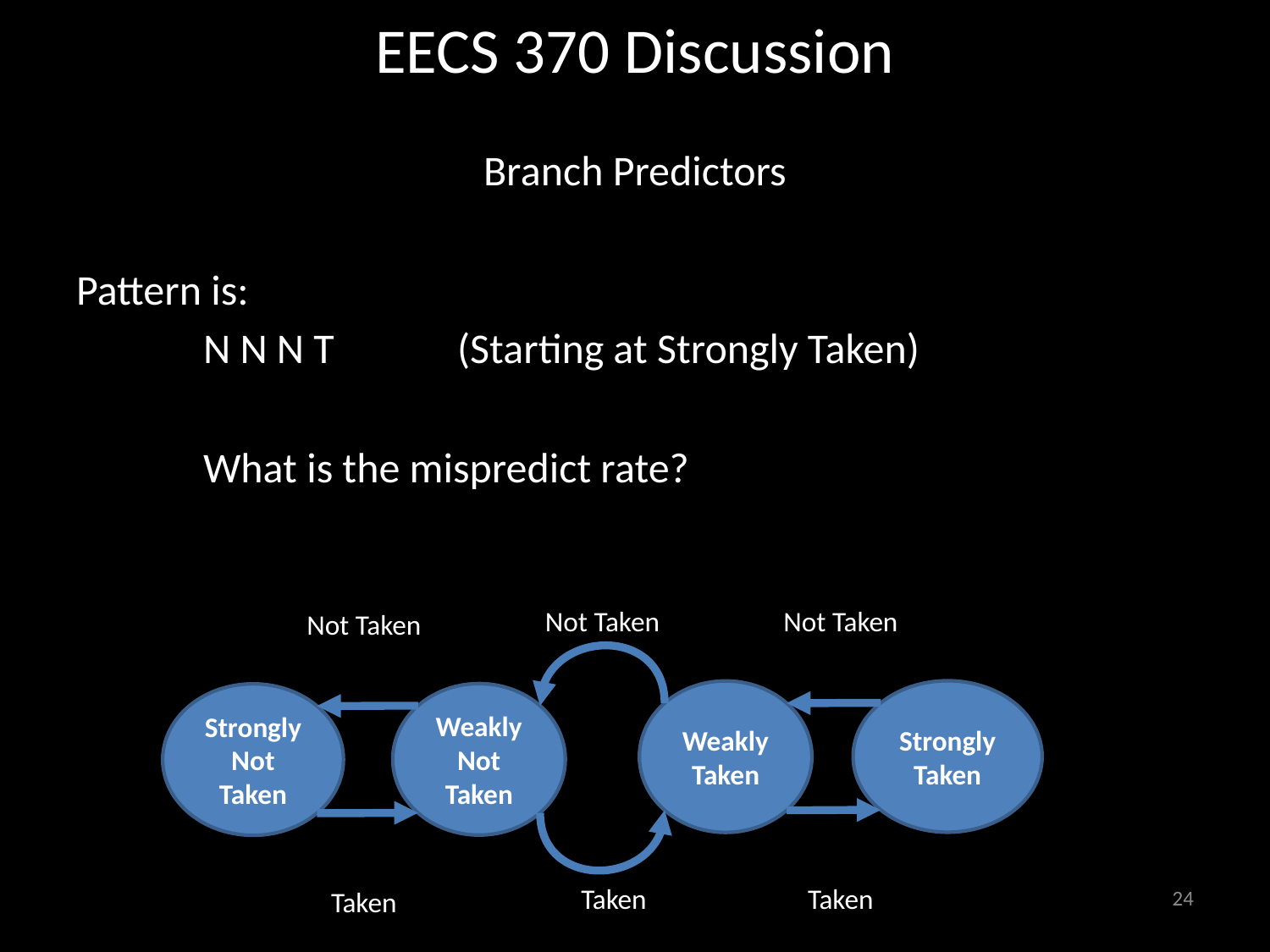

# EECS 370 Discussion
Branch Predictors

Pattern is:
	N N N T	(Starting at Strongly Taken)

	What is the mispredict rate?
Not Taken
Not Taken
Strongly Taken
Weakly Taken
Taken
Not Taken
Weakly Not Taken
Strongly
Not Taken
Taken
Taken
24